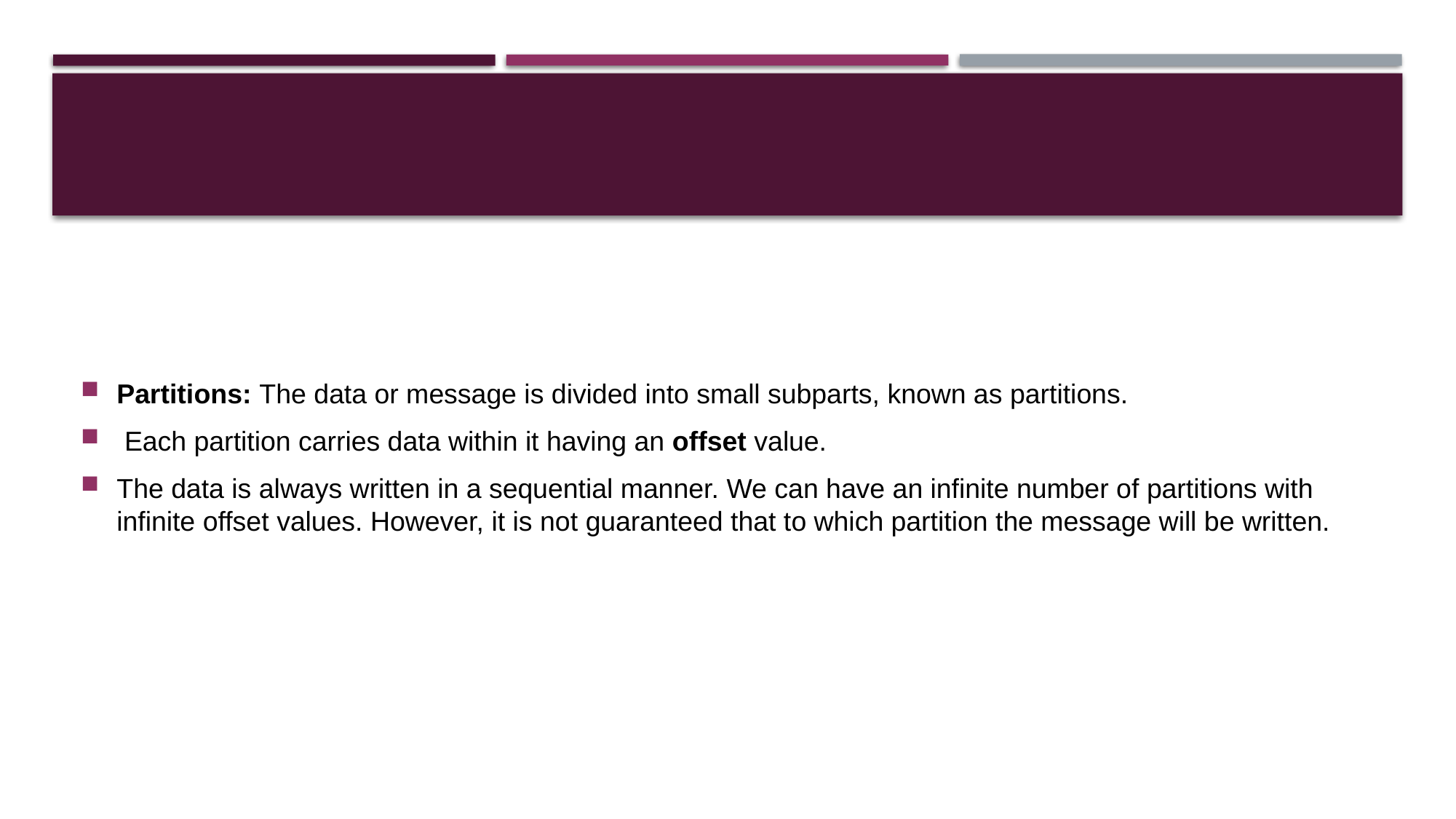

#
Partitions: The data or message is divided into small subparts, known as partitions.
 Each partition carries data within it having an offset value.
The data is always written in a sequential manner. We can have an infinite number of partitions with infinite offset values. However, it is not guaranteed that to which partition the message will be written.